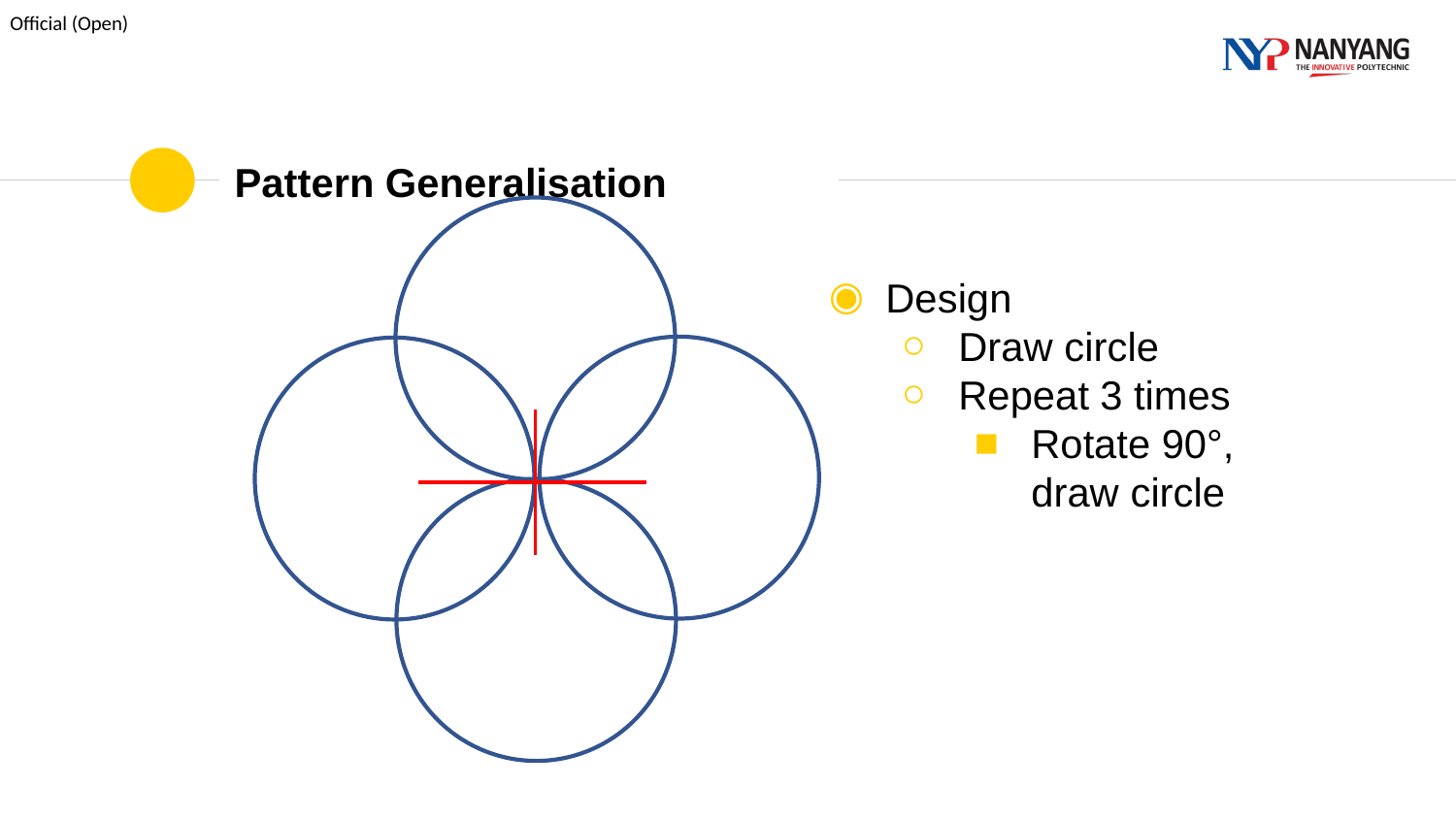

# Pattern Generalisation

Design
Draw circle
Repeat 3 times
Rotate 90°, draw circle